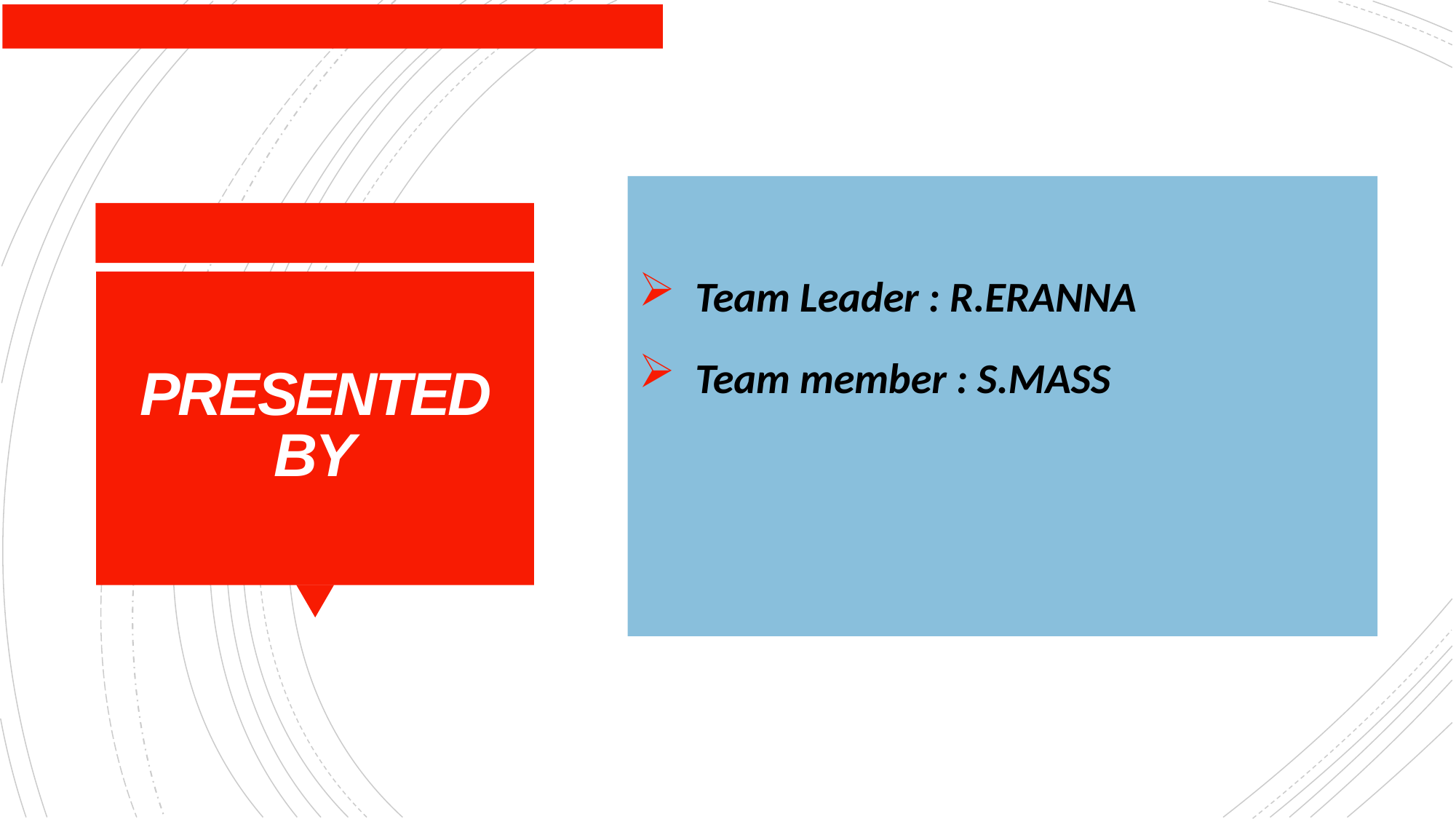

Team Leader : R.ERANNA
  Team member : S.MASS

# PRESENTED BY